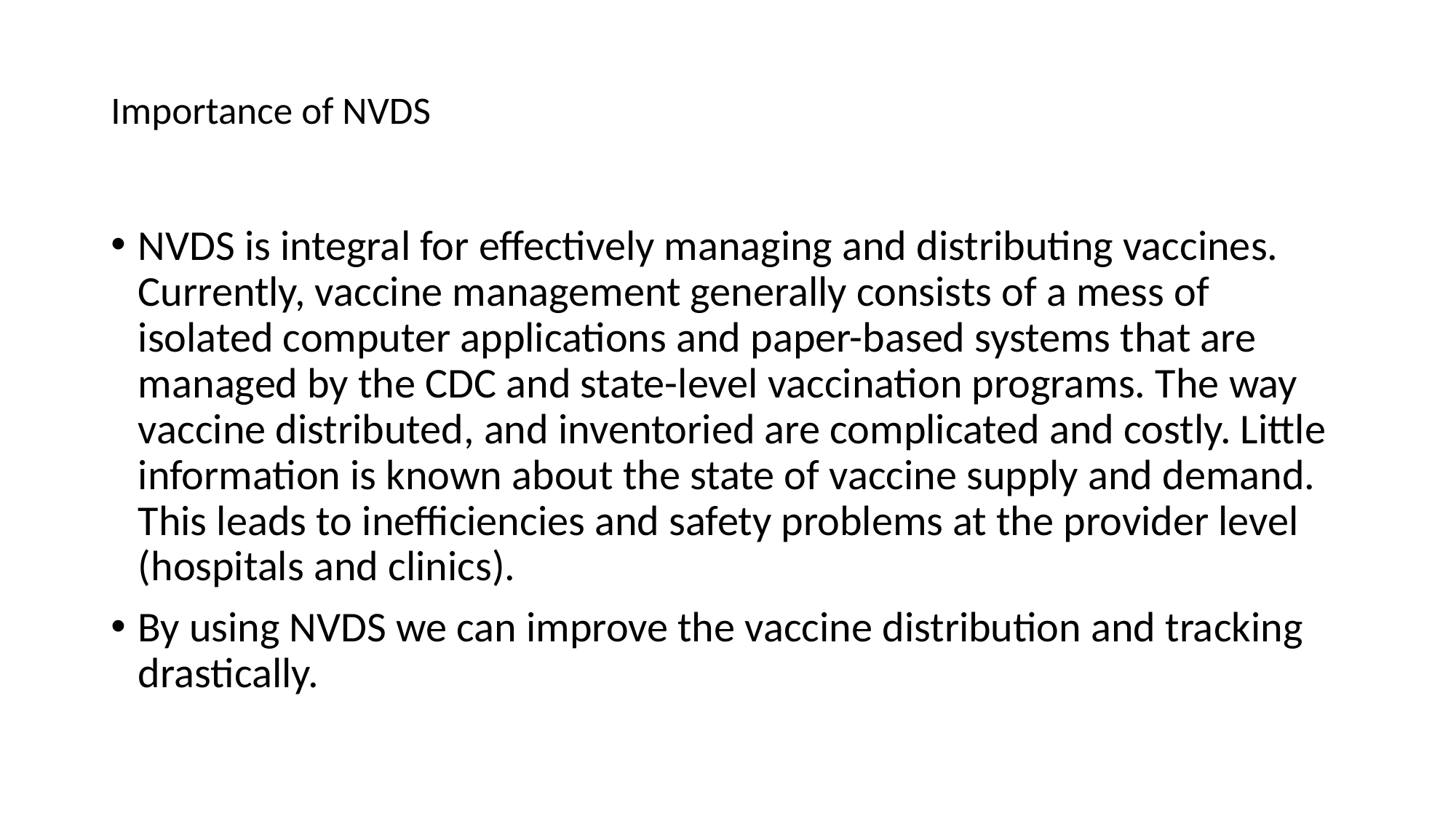

# Importance of NVDS
NVDS is integral for effectively managing and distributing vaccines. Currently, vaccine management generally consists of a mess of isolated computer applications and paper-based systems that are managed by the CDC and state-level vaccination programs. The way vaccine distributed, and inventoried are complicated and costly. Little information is known about the state of vaccine supply and demand. This leads to inefficiencies and safety problems at the provider level (hospitals and clinics).
By using NVDS we can improve the vaccine distribution and tracking drastically.